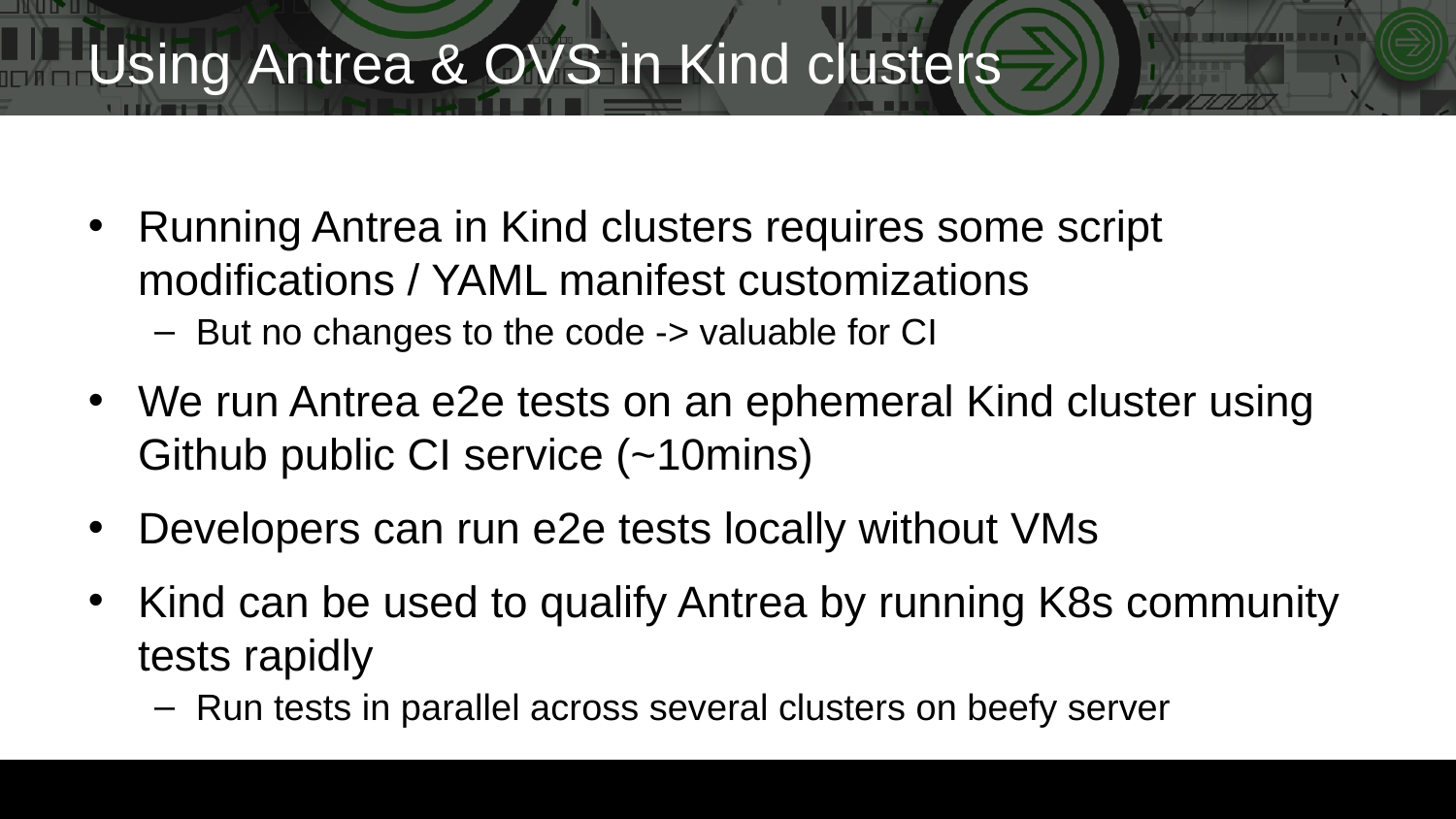

# Using Antrea & OVS in Kind clusters
Running Antrea in Kind clusters requires some script modifications / YAML manifest customizations
But no changes to the code -> valuable for CI
We run Antrea e2e tests on an ephemeral Kind cluster using Github public CI service (~10mins)
Developers can run e2e tests locally without VMs
Kind can be used to qualify Antrea by running K8s community tests rapidly
Run tests in parallel across several clusters on beefy server